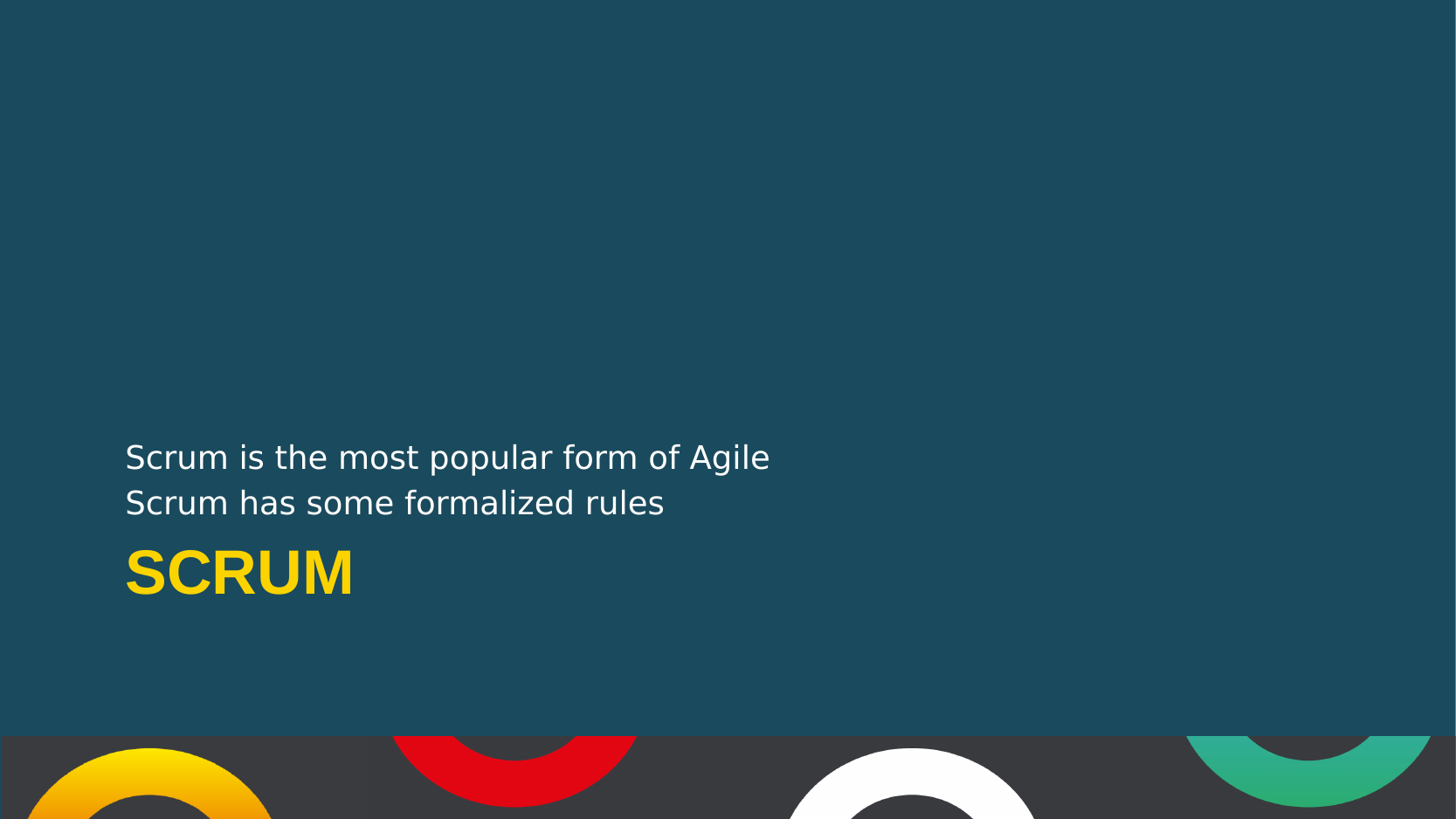

Scrum is the most popular form of Agile
Scrum has some formalized rules
# Scrum